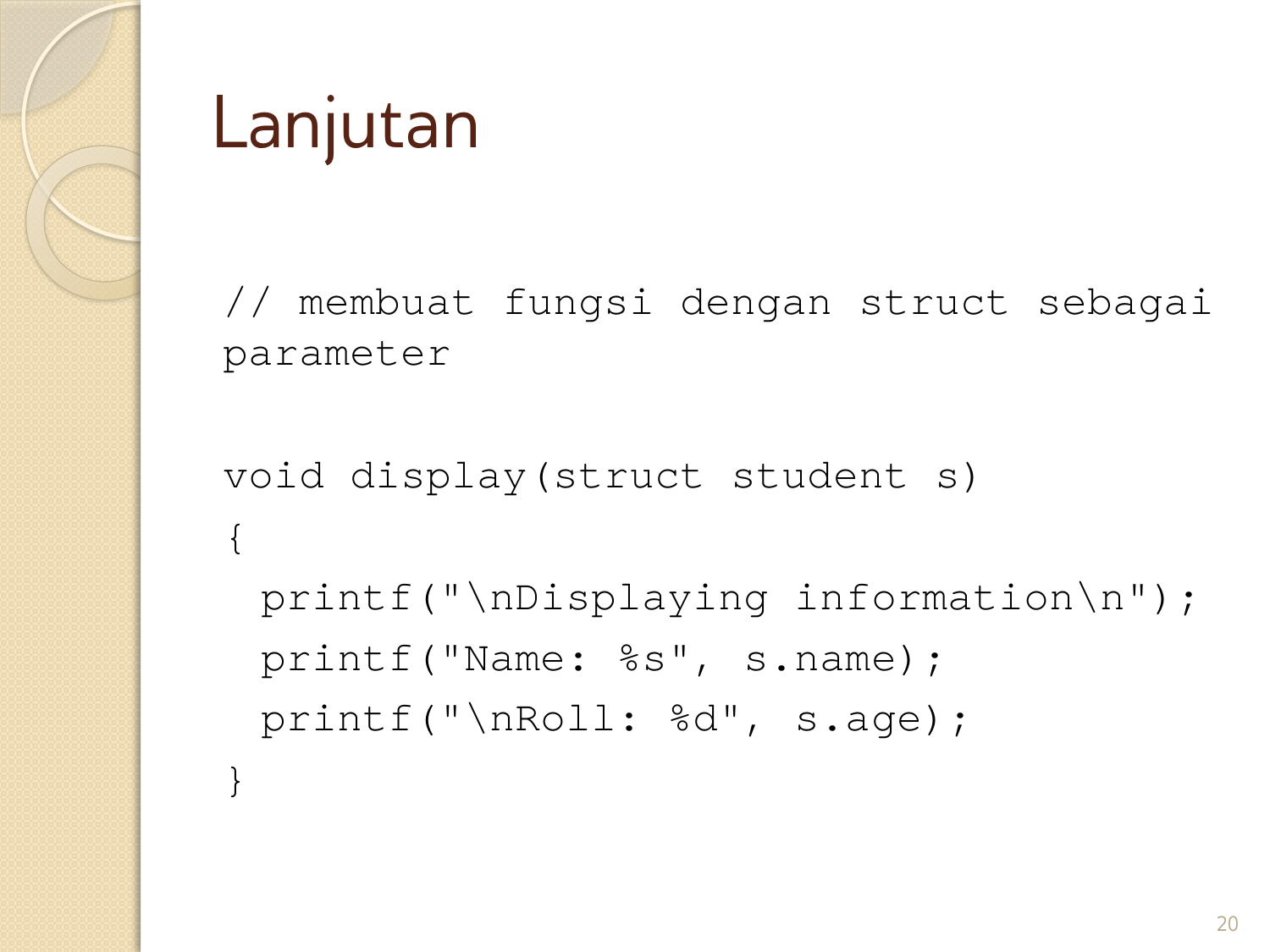

# Lanjutan
// membuat fungsi dengan struct sebagai parameter

void display(struct student s)
{
printf("\nDisplaying information\n");
printf("Name: %s", s.name);
printf("\nRoll: %d", s.age);
}

20